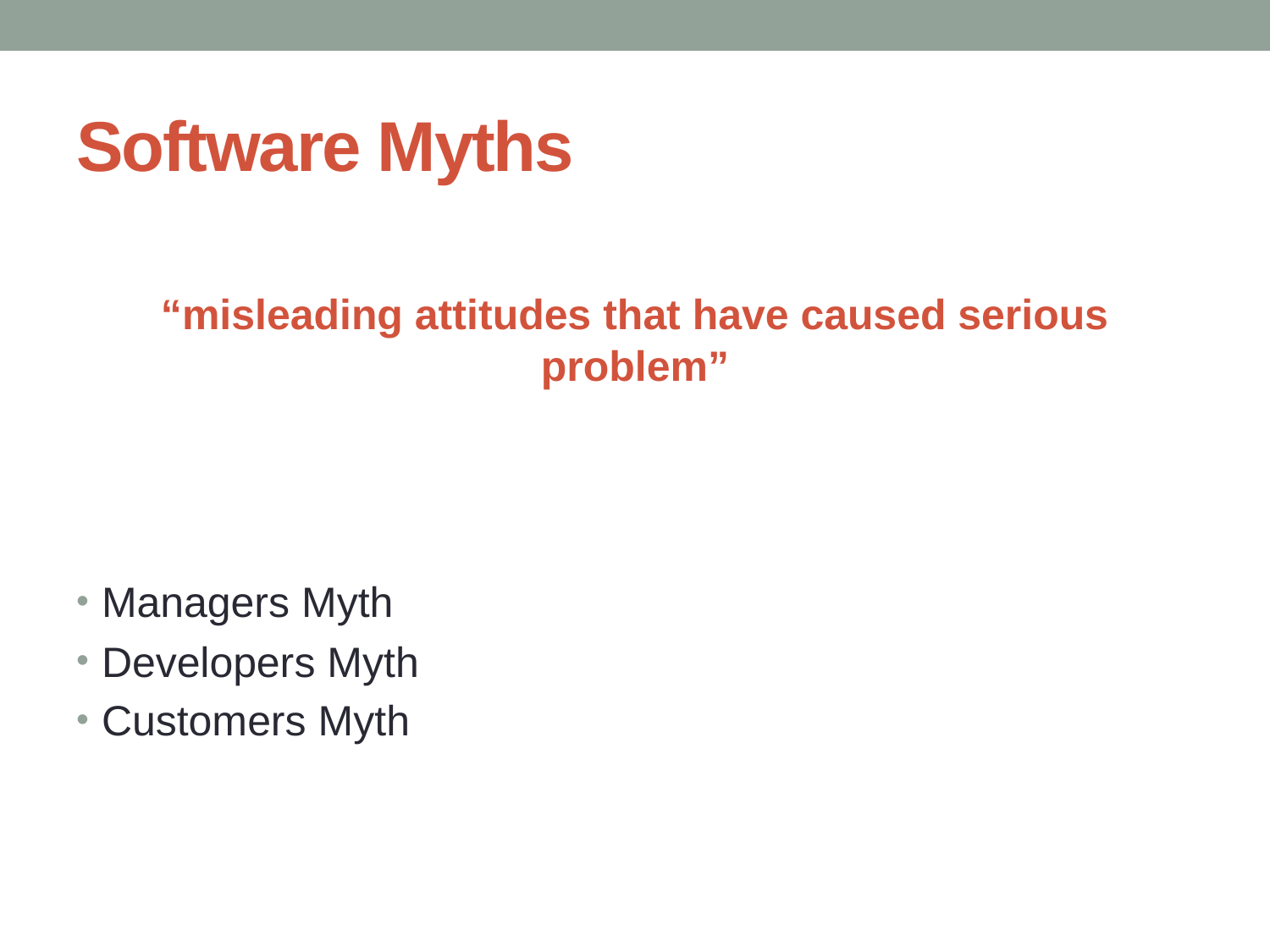

# Software Myths

“misleading attitudes that have caused serious problem”

Managers Myth
Developers Myth
Customers Myth